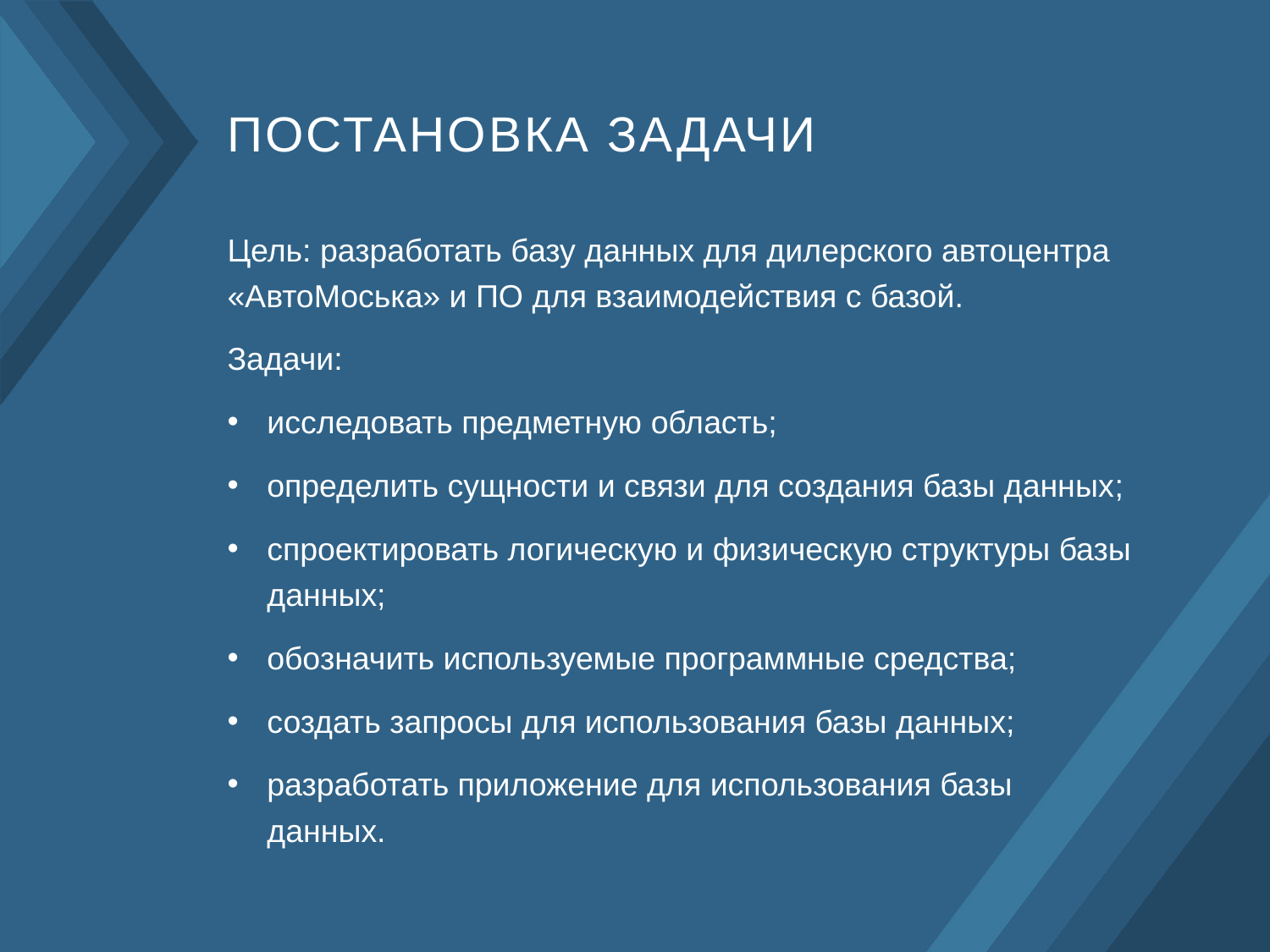

ПОСТАНОВКА Задачи
Цель: разработать базу данных для дилерского автоцентра «АвтоМоська» и ПО для взаимодействия с базой.
Задачи:
исследовать предметную область;
определить сущности и связи для создания базы данных;
спроектировать логическую и физическую структуры базы данных;
обозначить используемые программные средства;
создать запросы для использования базы данных;
разработать приложение для использования базы данных.